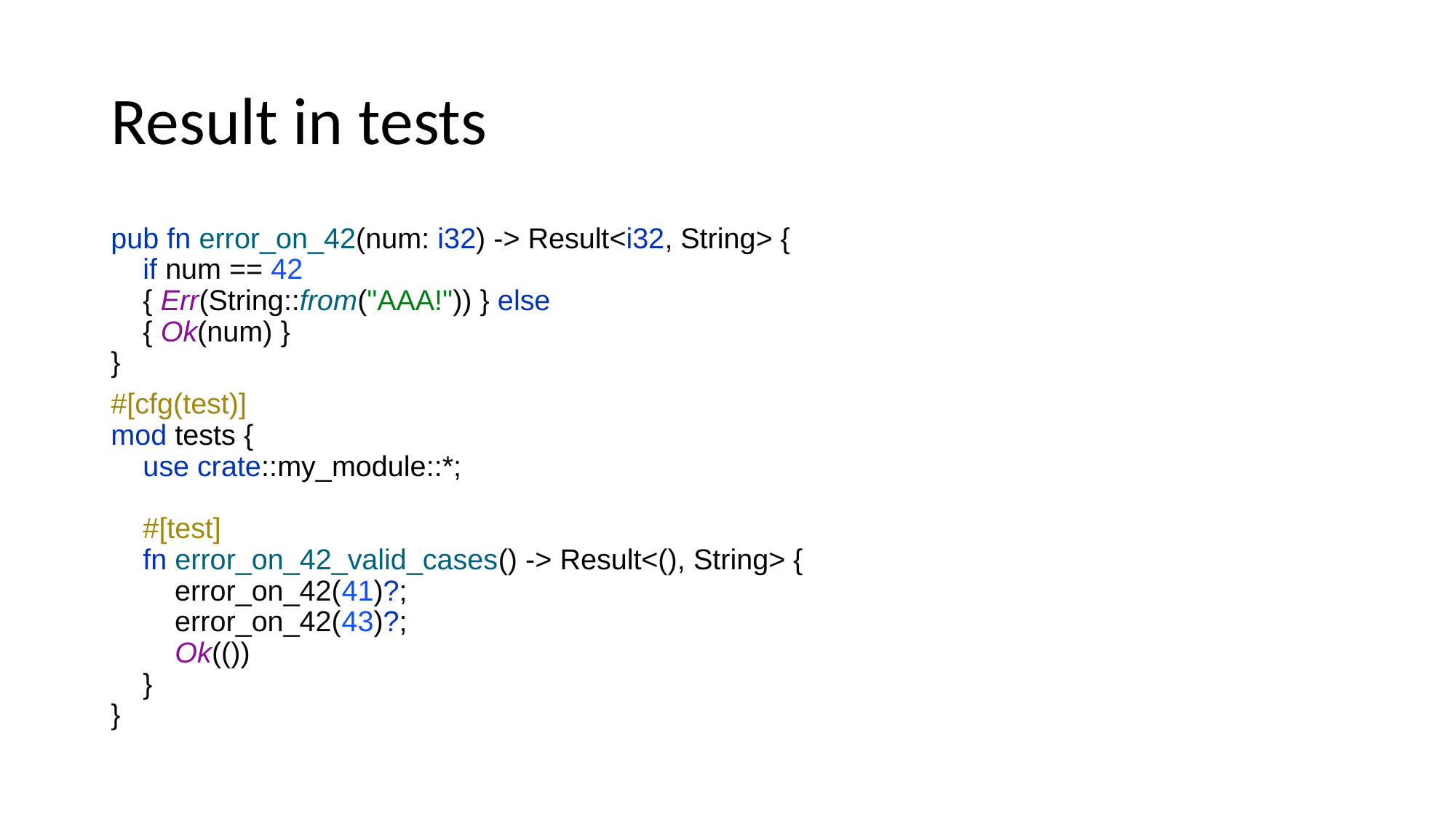

# Result in tests
pub fn error_on_42(num: i32) -> Result<i32, String> {
    if num == 42
    { Err(String::from("AAA!")) } else
    { Ok(num) }
}
#[cfg(test)]
mod tests {
    use crate::my_module::*;
    #[test]
    fn error_on_42_valid_cases() -> Result<(), String> {
        error_on_42(41)?;
        error_on_42(43)?;
        Ok(())
    }
}